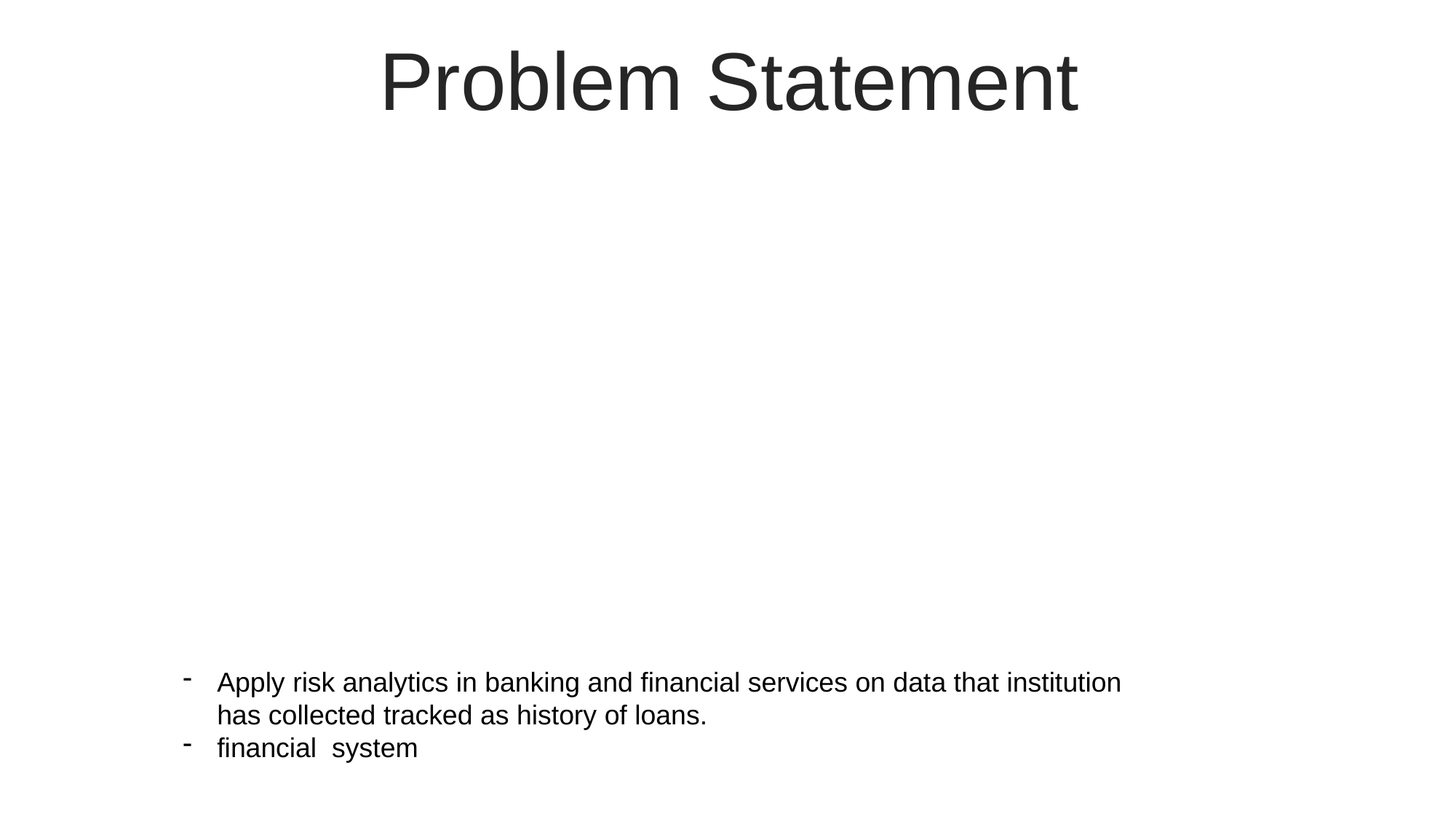

Problem Statement
01
Apply risk analytics in banking and financial services on data that institution has collected tracked as history of loans.
financial  system